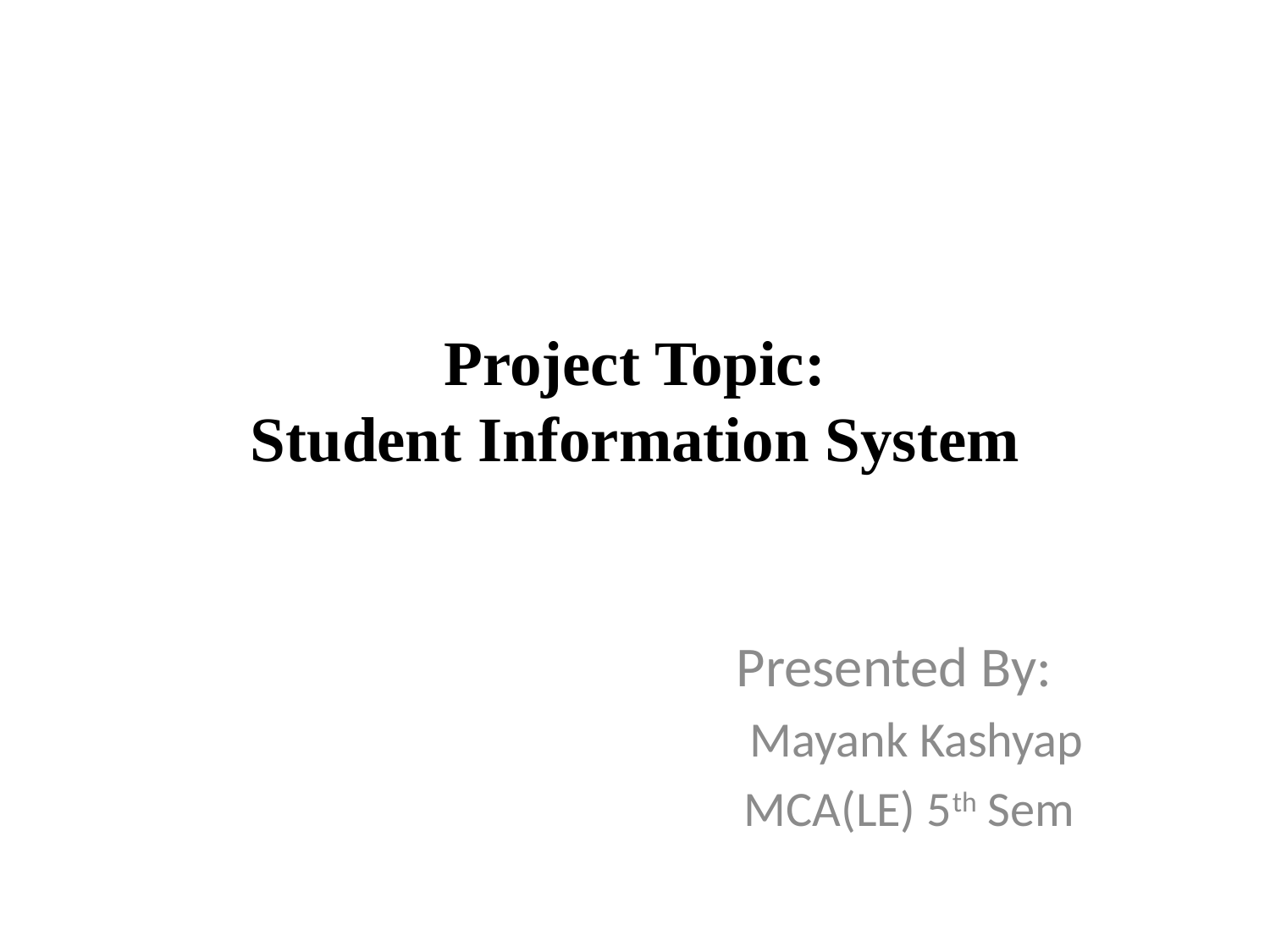

# Project Topic: Student Information System
Presented By:
    Mayank Kashyap
	  MCA(LE) 5th Sem